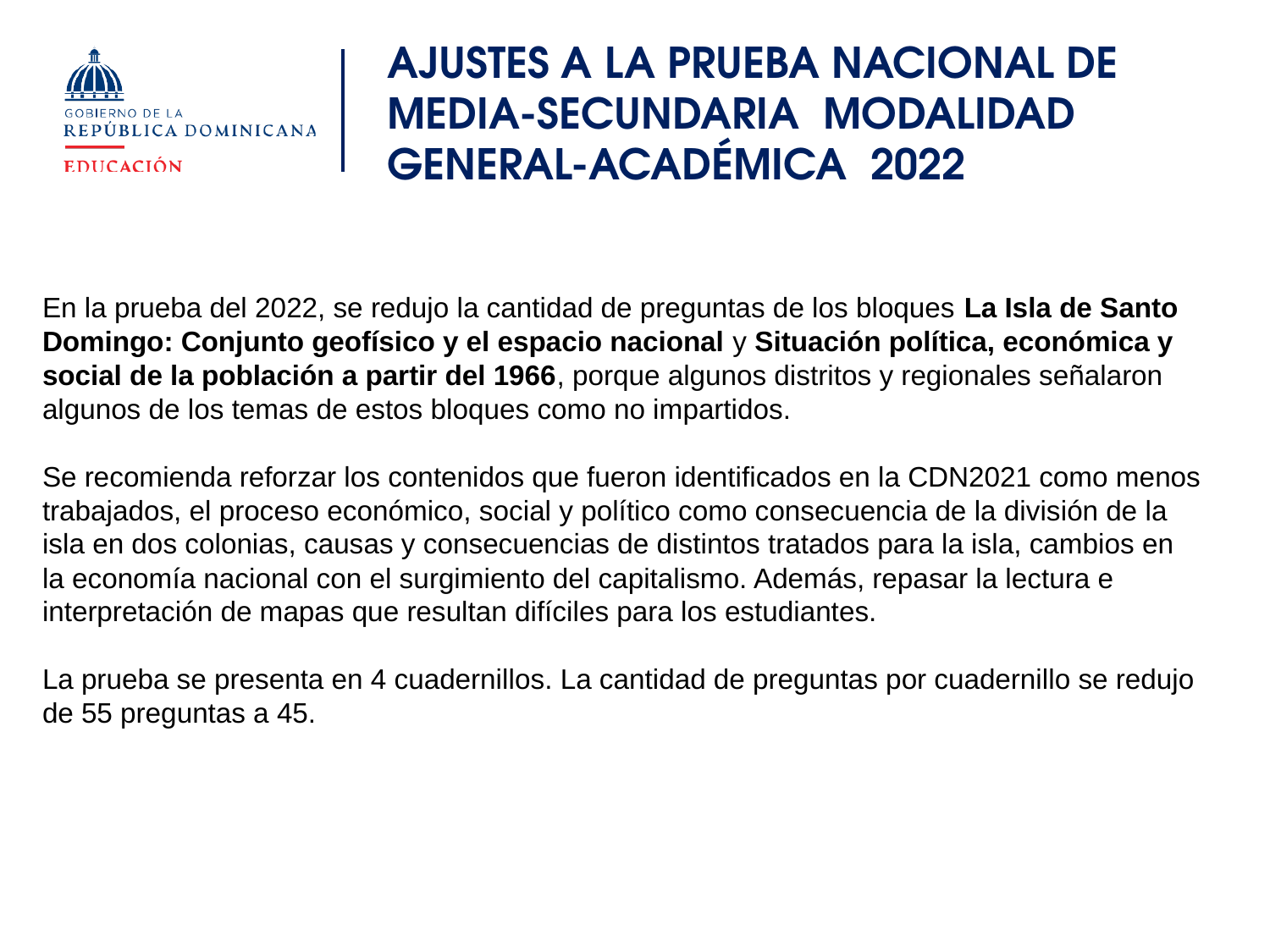

# AJUSTES A LA PRUEBA NACIONAL DE MEDIA-SECUNDARIA  MODALIDAD GENERAL-ACADÉMICA  2022
En la prueba del 2022, se redujo la cantidad de preguntas de los bloques La Isla de Santo Domingo: Conjunto geofísico y el espacio nacional y Situación política, económica y social de la población a partir del 1966, porque algunos distritos y regionales señalaron algunos de los temas de estos bloques como no impartidos.

Se recomienda reforzar los contenidos que fueron identificados en la CDN2021 como menos trabajados, el proceso económico, social y político como consecuencia de la división de la isla en dos colonias, causas y consecuencias de distintos tratados para la isla, cambios en la economía nacional con el surgimiento del capitalismo. Además, repasar la lectura e interpretación de mapas que resultan difíciles para los estudiantes.

La prueba se presenta en 4 cuadernillos. La cantidad de preguntas por cuadernillo se redujo de 55 preguntas a 45.